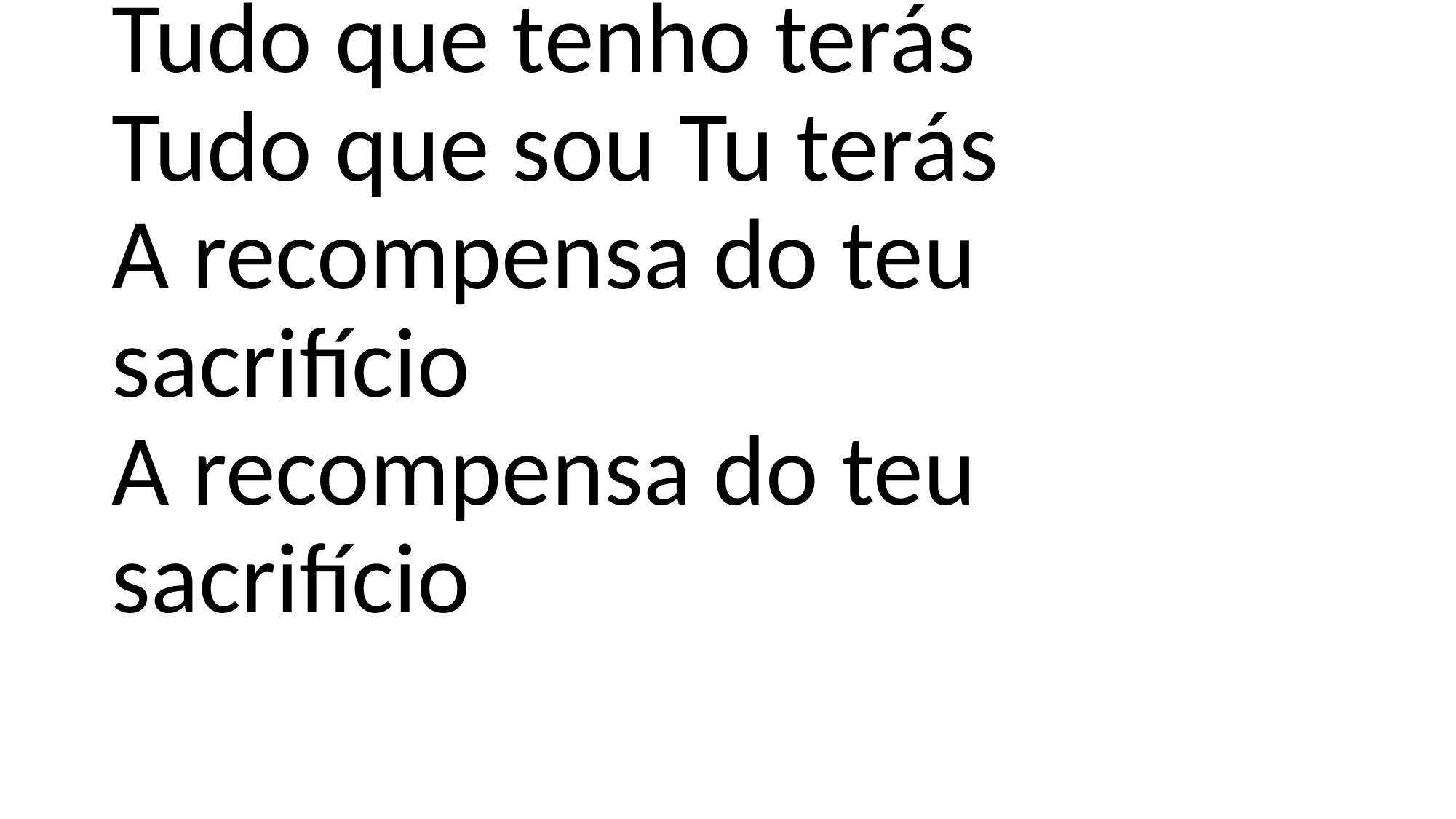

# Tudo que tenho terás Tudo que sou Tu terás A recompensa do teu sacrifício A recompensa do teu sacrifício